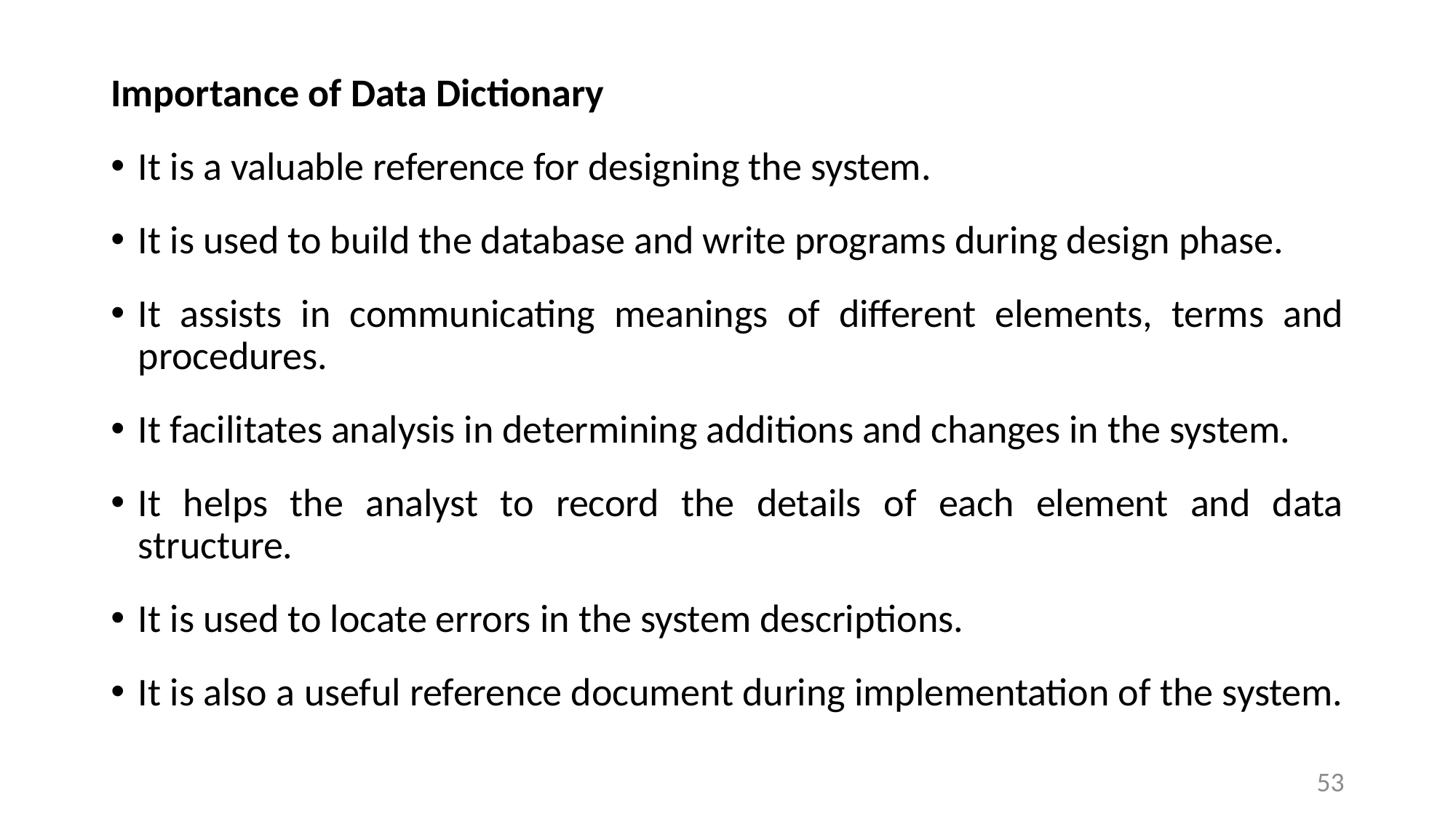

Importance of Data Dictionary
It is a valuable reference for designing the system.
It is used to build the database and write programs during design phase.
It assists in communicating meanings of different elements, terms and procedures.
It facilitates analysis in determining additions and changes in the system.
It helps the analyst to record the details of each element and data structure.
It is used to locate errors in the system descriptions.
It is also a useful reference document during implementation of the system.
53